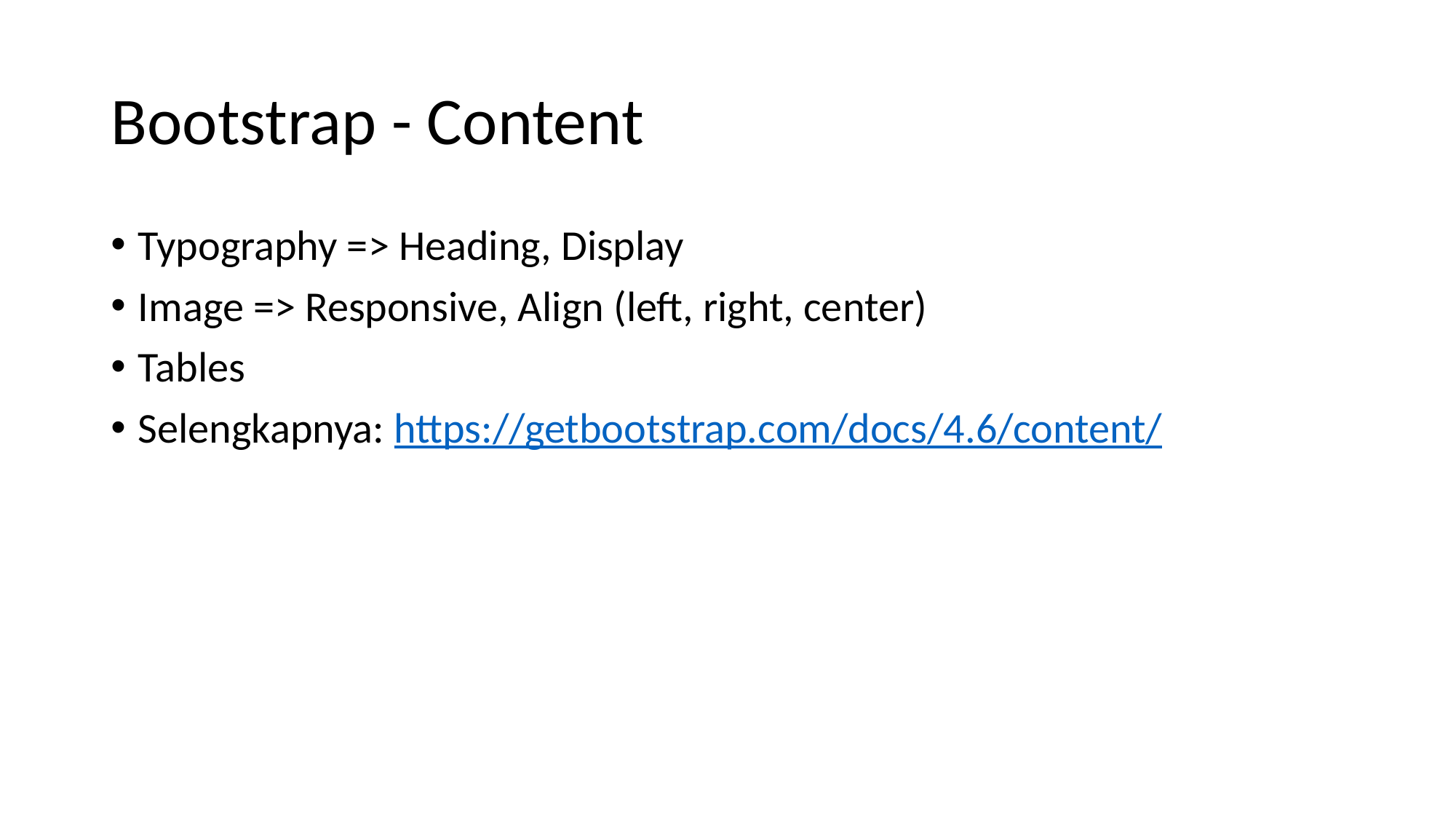

# Bootstrap - Content
Typography => Heading, Display
Image => Responsive, Align (left, right, center)
Tables
Selengkapnya: https://getbootstrap.com/docs/4.6/content/